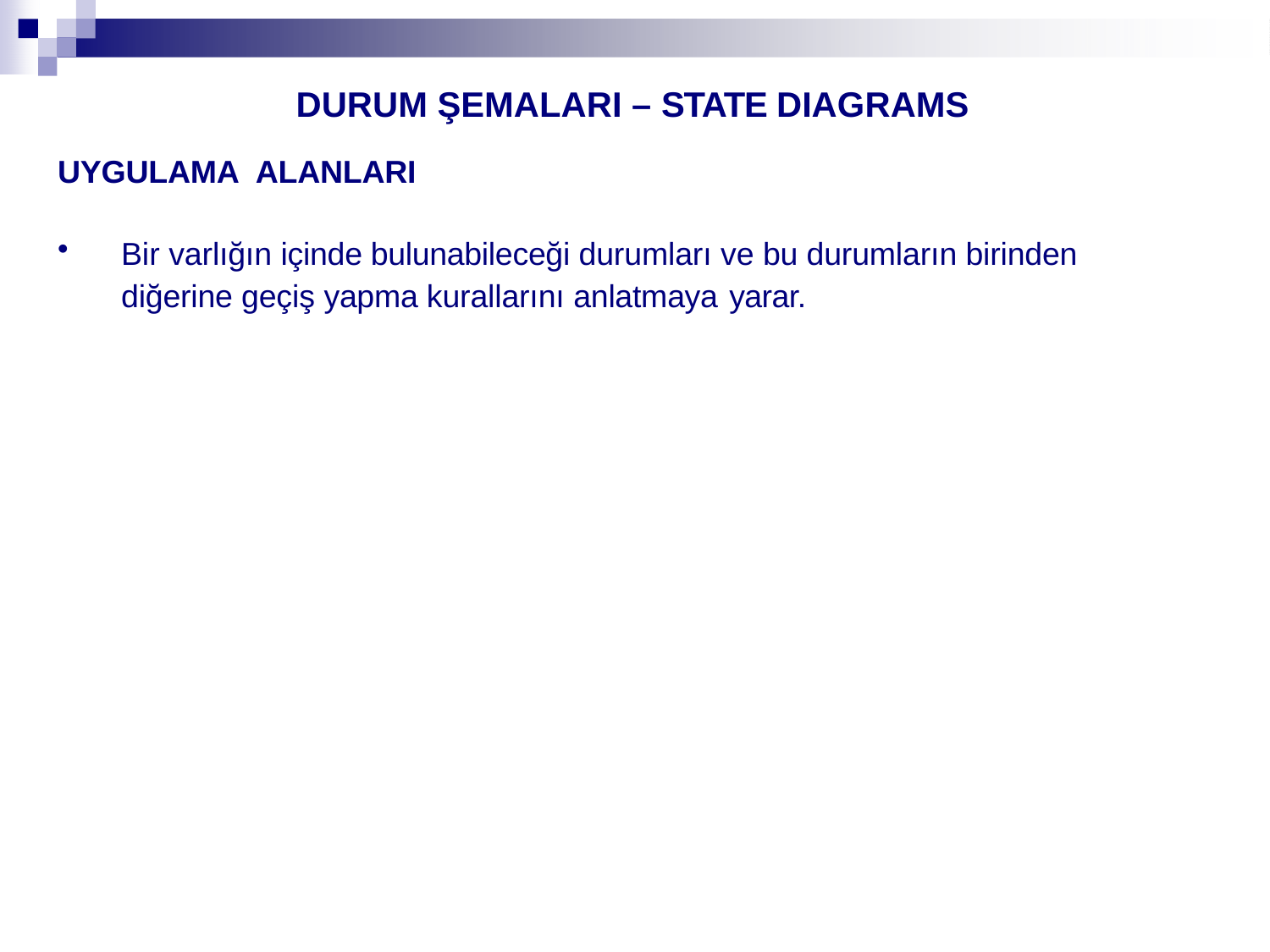

# DURUM ŞEMALARI – STATE DIAGRAMS
UYGULAMA ALANLARI

Bir varlığın içinde bulunabileceği durumları ve bu durumların birinden  diğerine geçiş yapma kurallarını anlatmaya yarar.